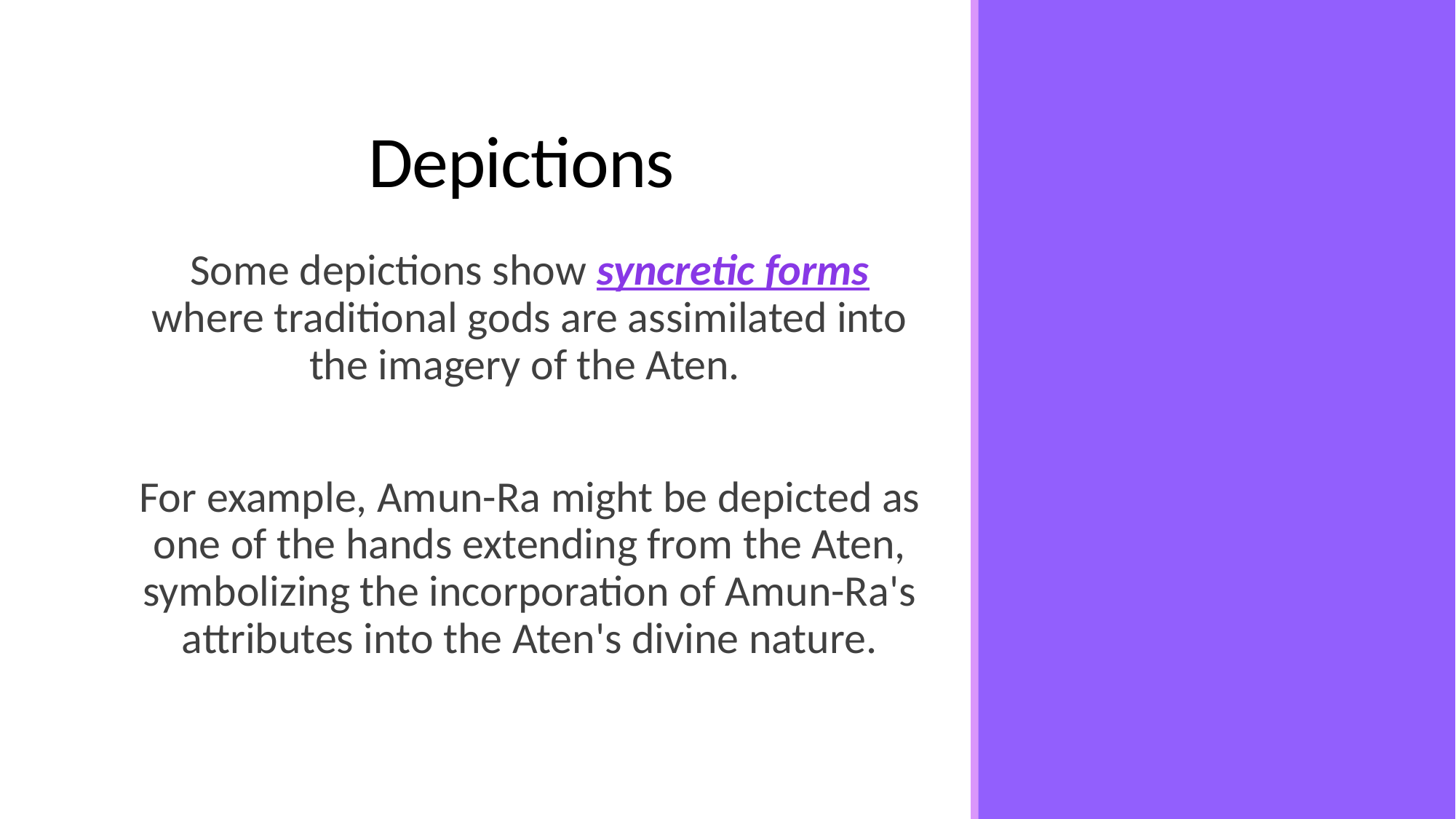

# Depictions
Some depictions show syncretic forms where traditional gods are assimilated into the imagery of the Aten.

For example, Amun-Ra might be depicted as one of the hands extending from the Aten, symbolizing the incorporation of Amun-Ra's attributes into the Aten's divine nature.